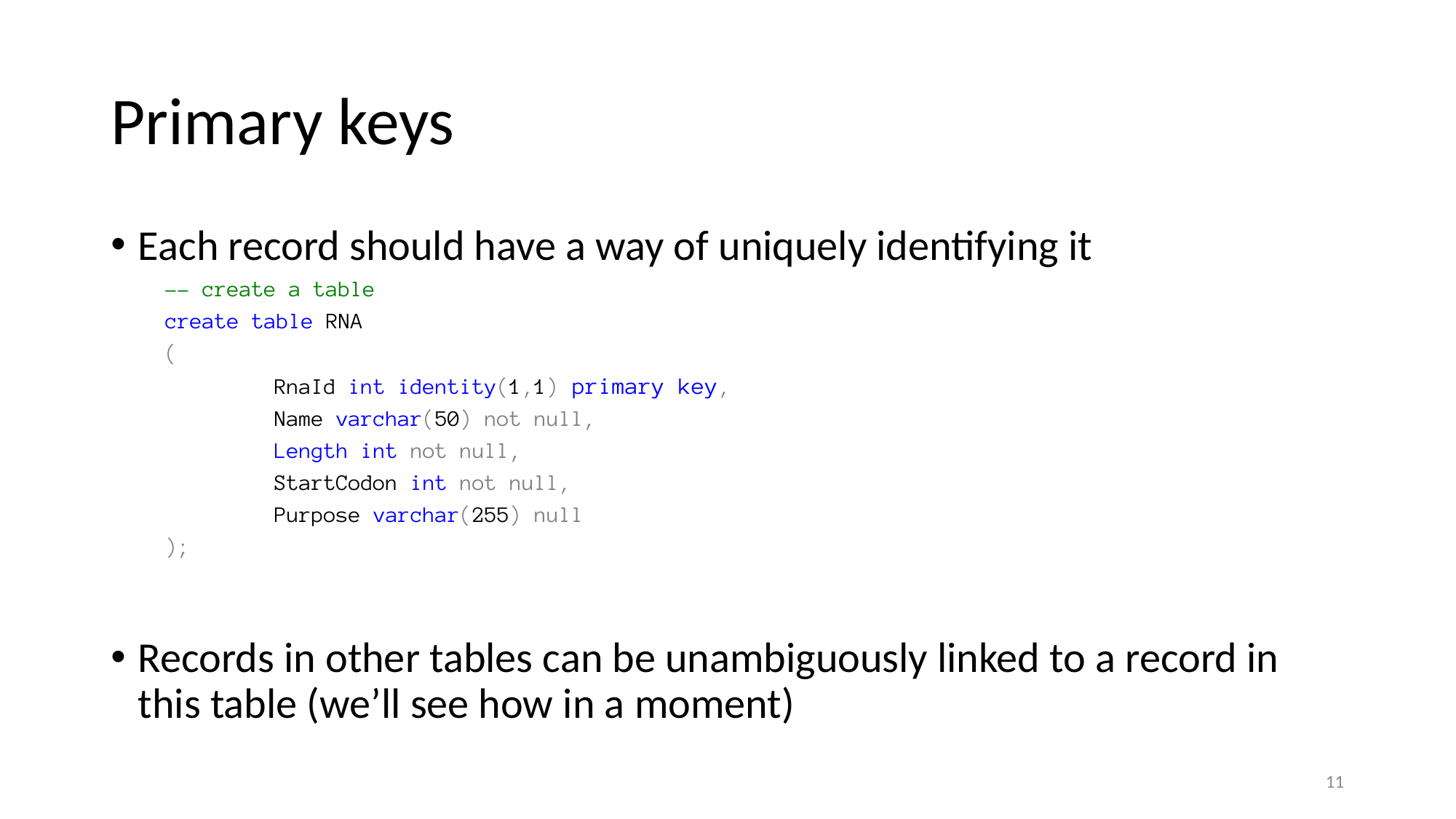

# Primary keys
Each record should have a way of uniquely identifying it
-- create a table
create table RNA
(
	RnaId int identity(1,1) primary key,
	Name varchar(50) not null,
	Length int not null,
	StartCodon int not null,
	Purpose varchar(255) null
);

Records in other tables can be unambiguously linked to a record in this table (we’ll see how in a moment)
11